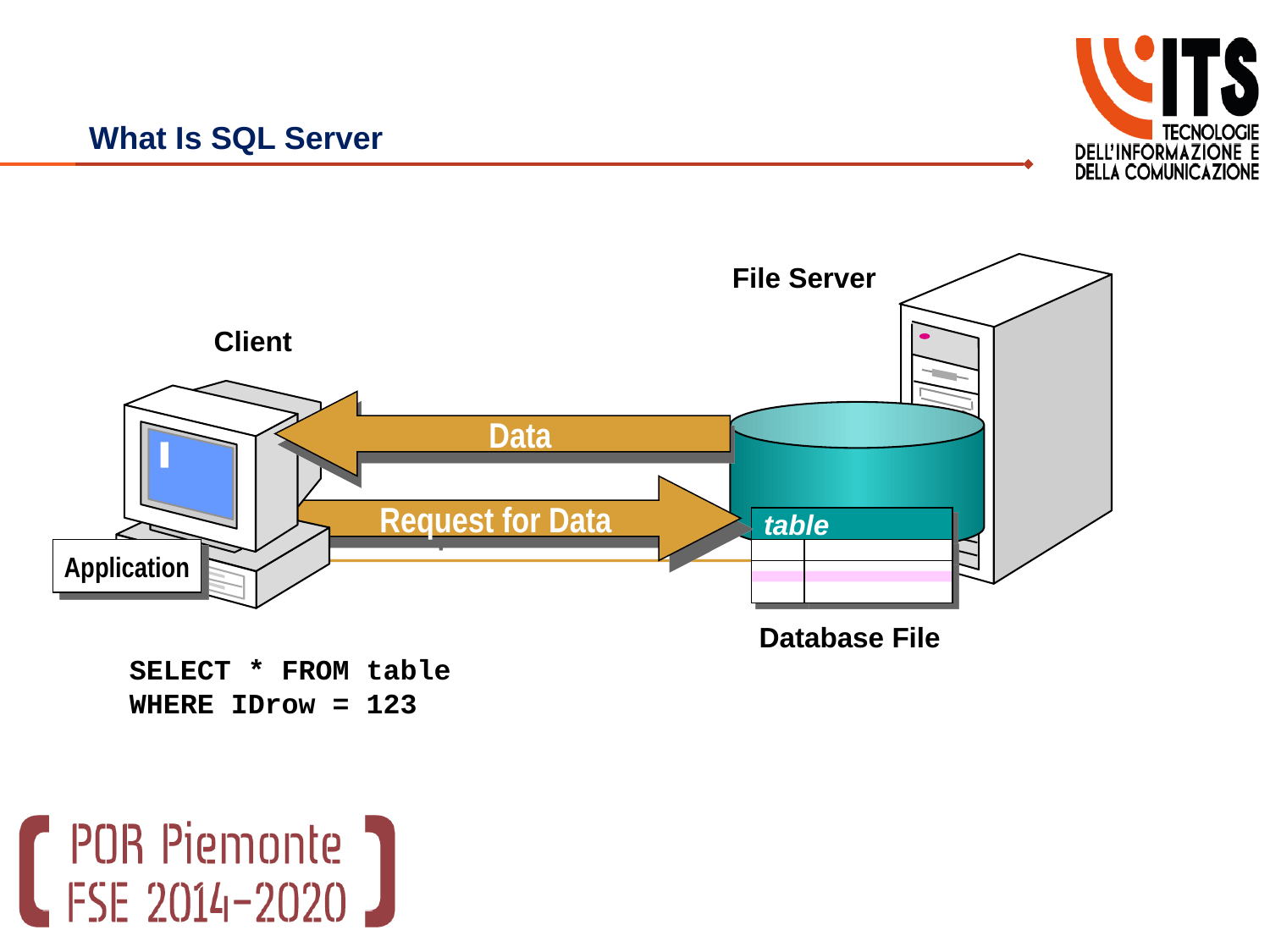

# What Is SQL Server

File Server

Client

Data

Request for Data
table

Application

Database File
SELECT * FROM table
WHERE IDrow = 123